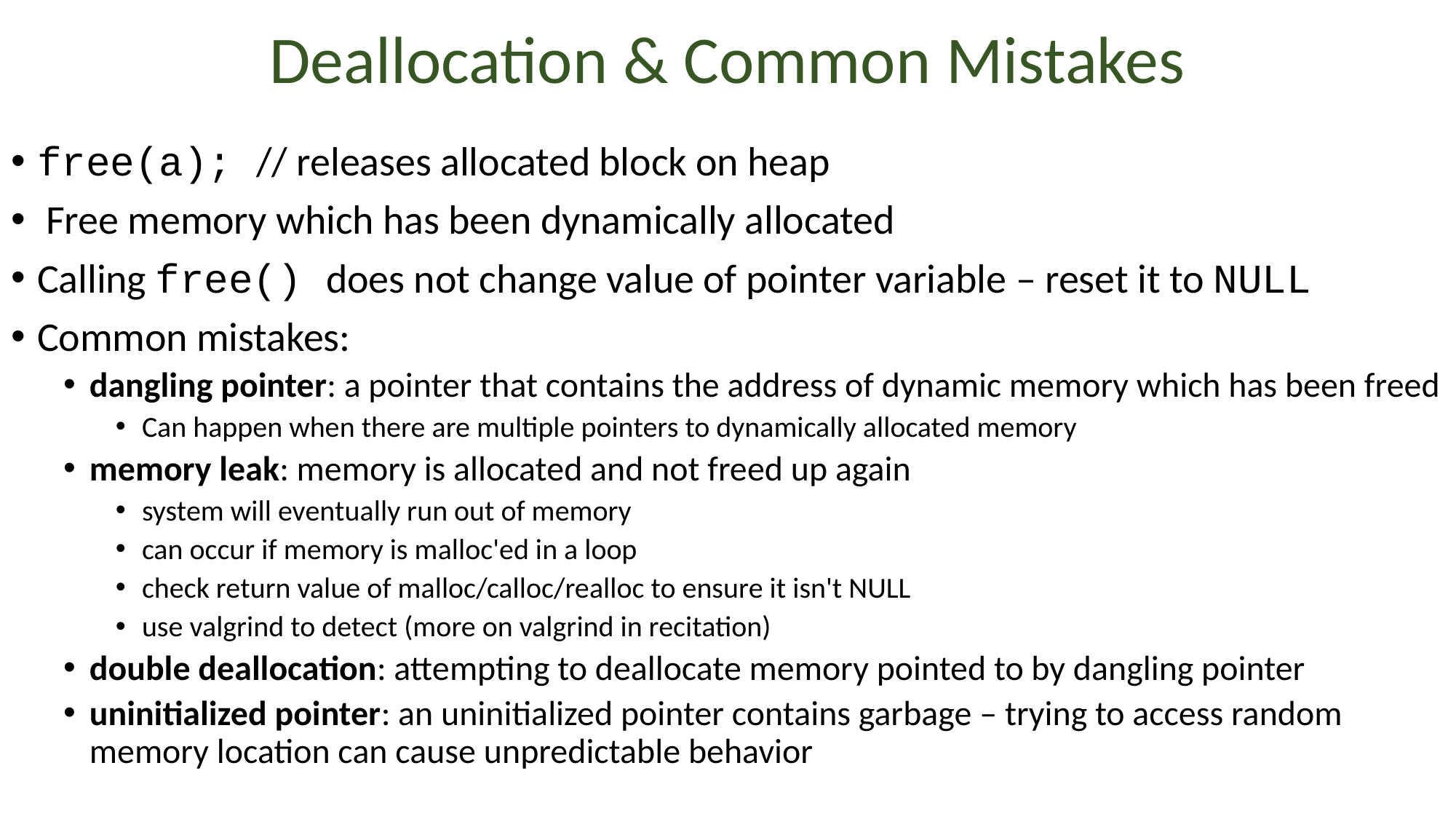

# Deallocation & Common Mistakes
free(a); // releases allocated block on heap
 Free memory which has been dynamically allocated
Calling free() does not change value of pointer variable – reset it to NULL
Common mistakes:
dangling pointer: a pointer that contains the address of dynamic memory which has been freed
Can happen when there are multiple pointers to dynamically allocated memory
memory leak: memory is allocated and not freed up again
system will eventually run out of memory
can occur if memory is malloc'ed in a loop
check return value of malloc/calloc/realloc to ensure it isn't NULL
use valgrind to detect (more on valgrind in recitation)
double deallocation: attempting to deallocate memory pointed to by dangling pointer
uninitialized pointer: an uninitialized pointer contains garbage – trying to access random memory location can cause unpredictable behavior